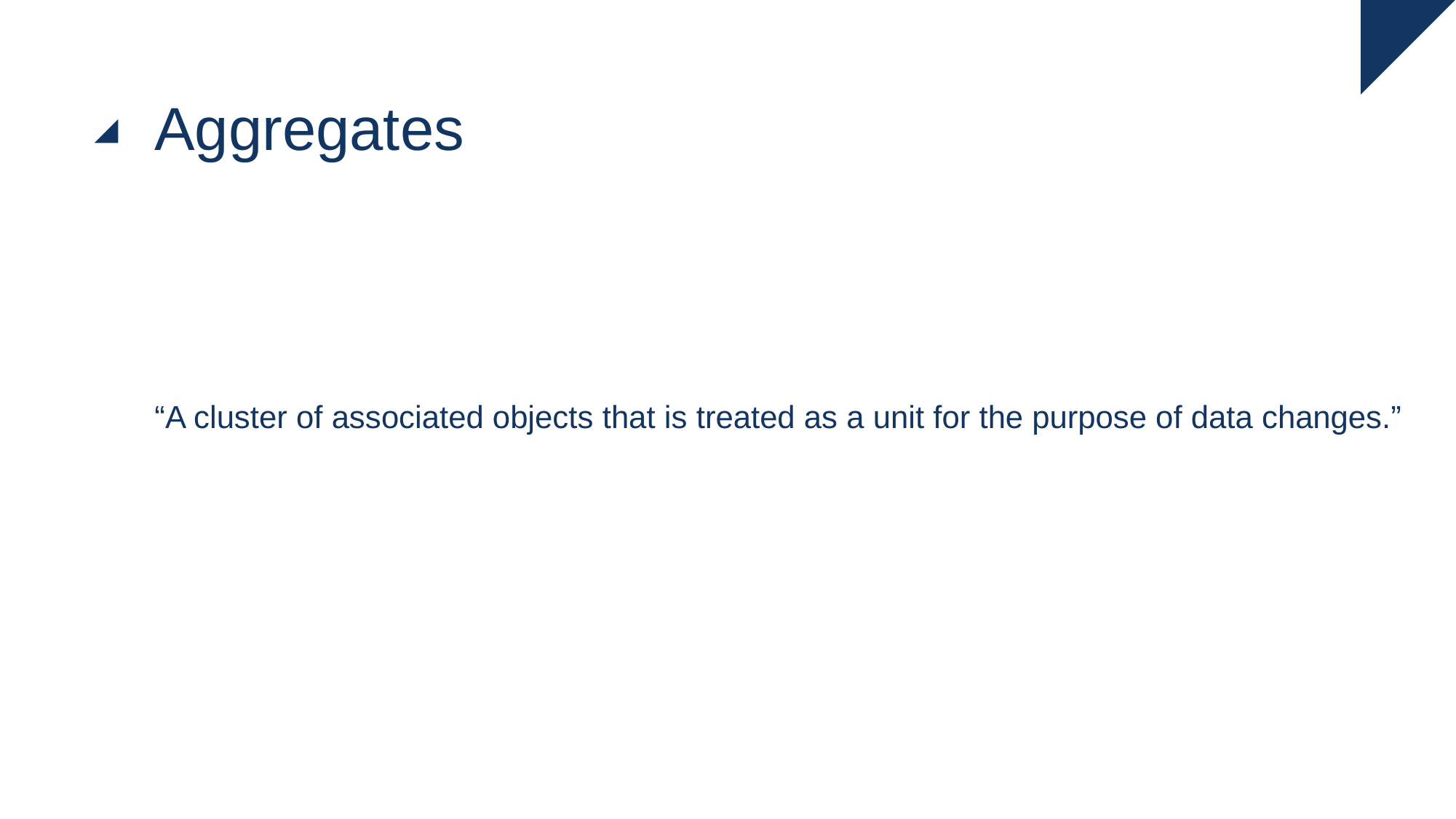

# Aggregates

“A cluster of associated objects that is treated as a unit for the purpose of data changes.”